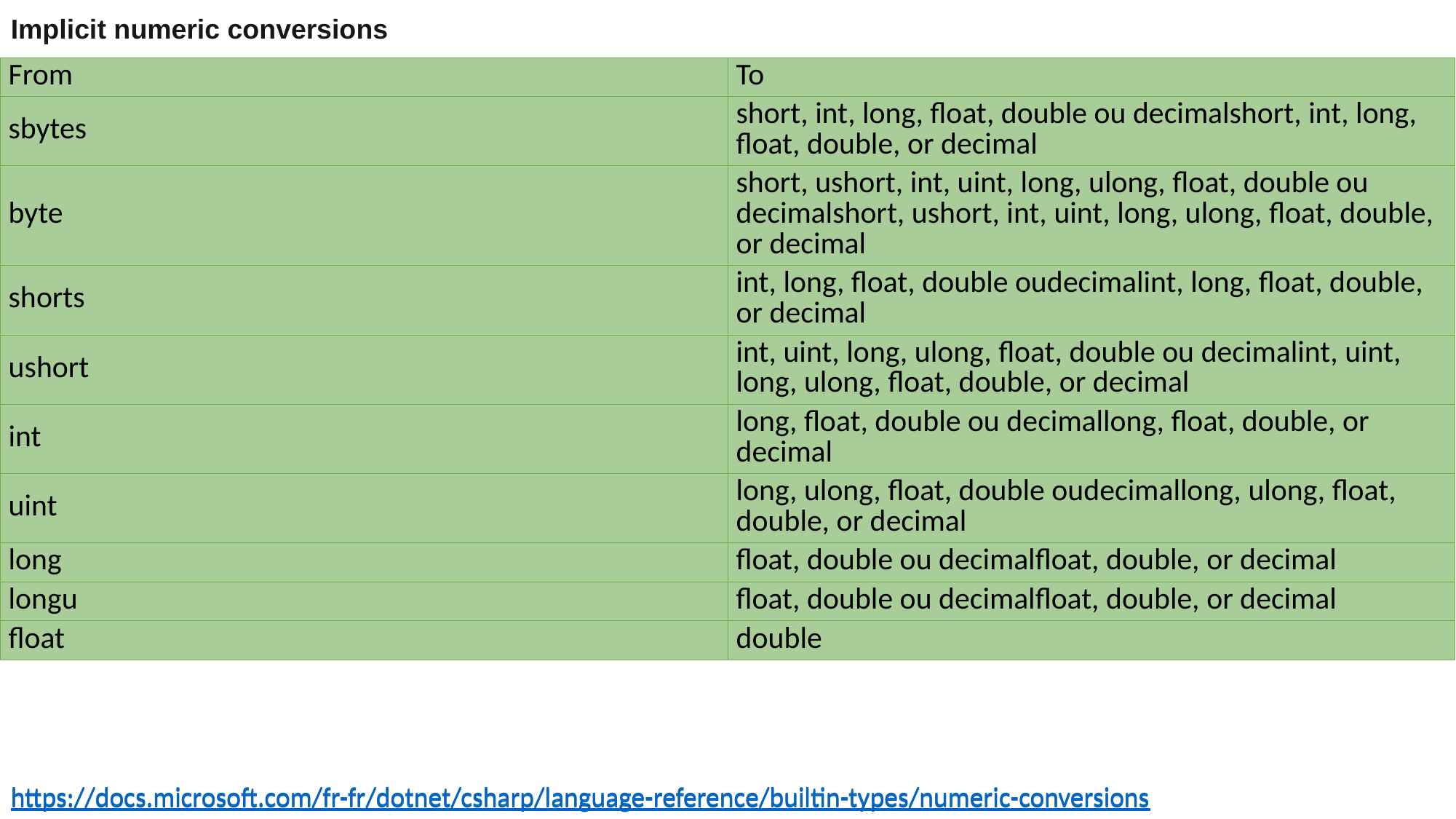

Implicit numeric conversions
| From | To |
| --- | --- |
| sbytes | short, int, long, float, double ou decimalshort, int, long, float, double, or decimal |
| byte | short, ushort, int, uint, long, ulong, float, double ou decimalshort, ushort, int, uint, long, ulong, float, double, or decimal |
| shorts | int, long, float, double oudecimalint, long, float, double, or decimal |
| ushort | int, uint, long, ulong, float, double ou decimalint, uint, long, ulong, float, double, or decimal |
| int | long, float, double ou decimallong, float, double, or decimal |
| uint | long, ulong, float, double oudecimallong, ulong, float, double, or decimal |
| long | float, double ou decimalfloat, double, or decimal |
| longu | float, double ou decimalfloat, double, or decimal |
| float | double |
https://docs.microsoft.com/fr-fr/dotnet/csharp/language-reference/builtin-types/numeric-conversions

https://docs.microsoft.com/fr-fr/dotnet/csharp/language-reference/builtin-types/numeric-conversions